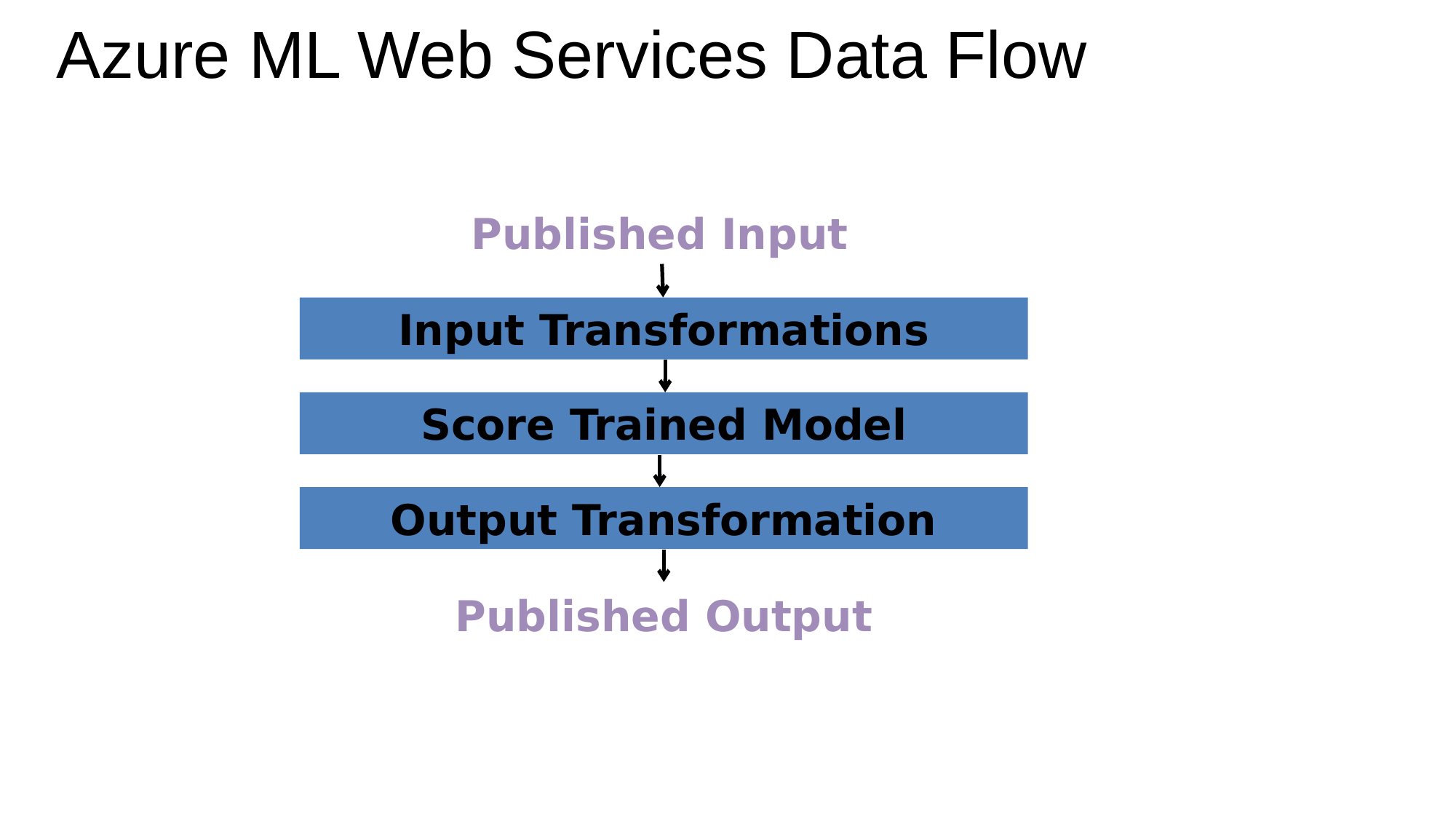

# Azure ML Web Services Data Flow
Published Input
Input Transformations
Score Trained Model
Output Transformation
Published Output